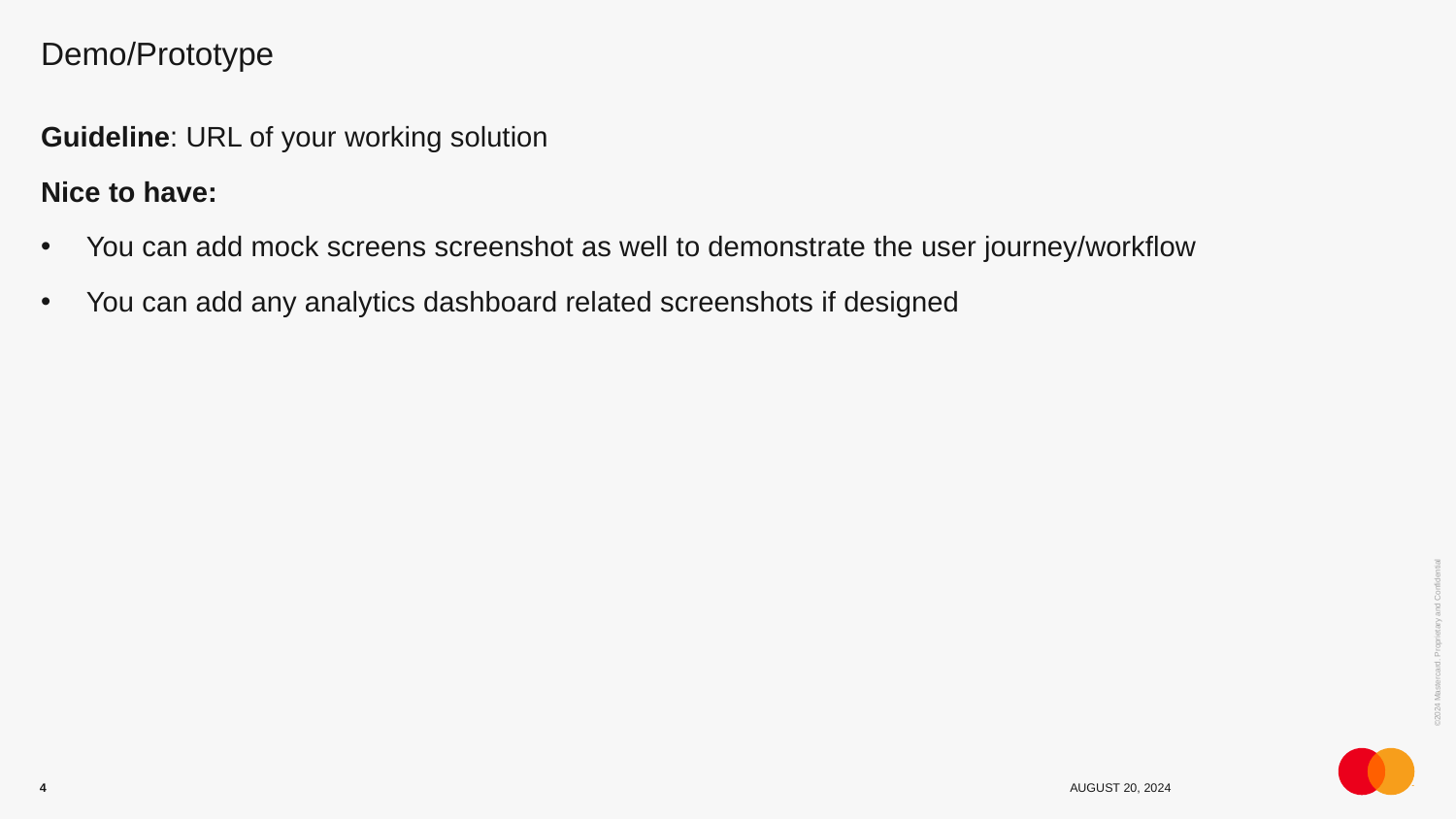

# Demo/Prototype
Guideline: URL of your working solution
Nice to have:
You can add mock screens screenshot as well to demonstrate the user journey/workflow
You can add any analytics dashboard related screenshots if designed
4

August 20, 2024